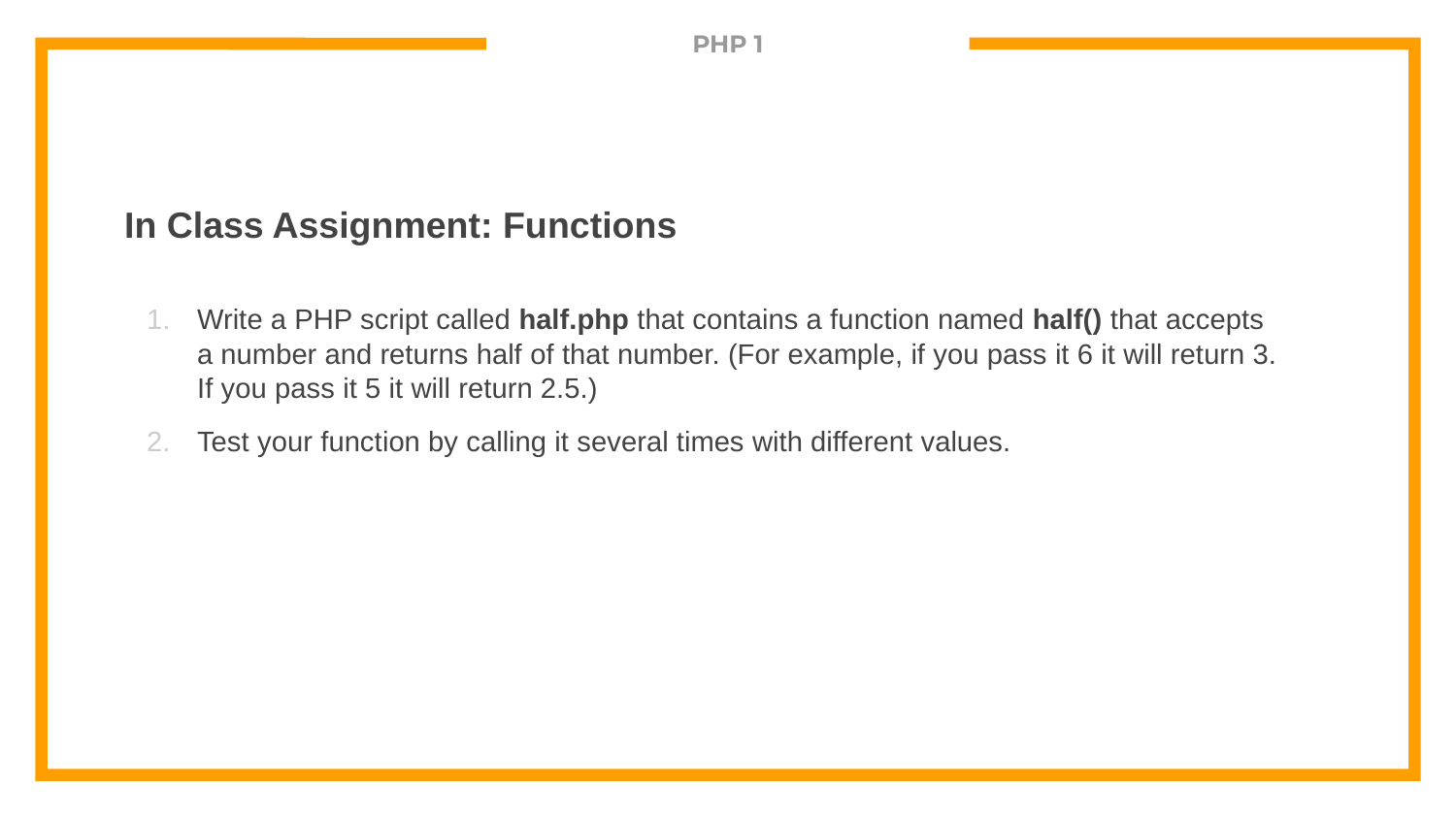

# PHP 1
In Class Assignment: Functions
Write a PHP script called half.php that contains a function named half() that accepts a number and returns half of that number. (For example, if you pass it 6 it will return 3. If you pass it 5 it will return 2.5.)
Test your function by calling it several times with different values.